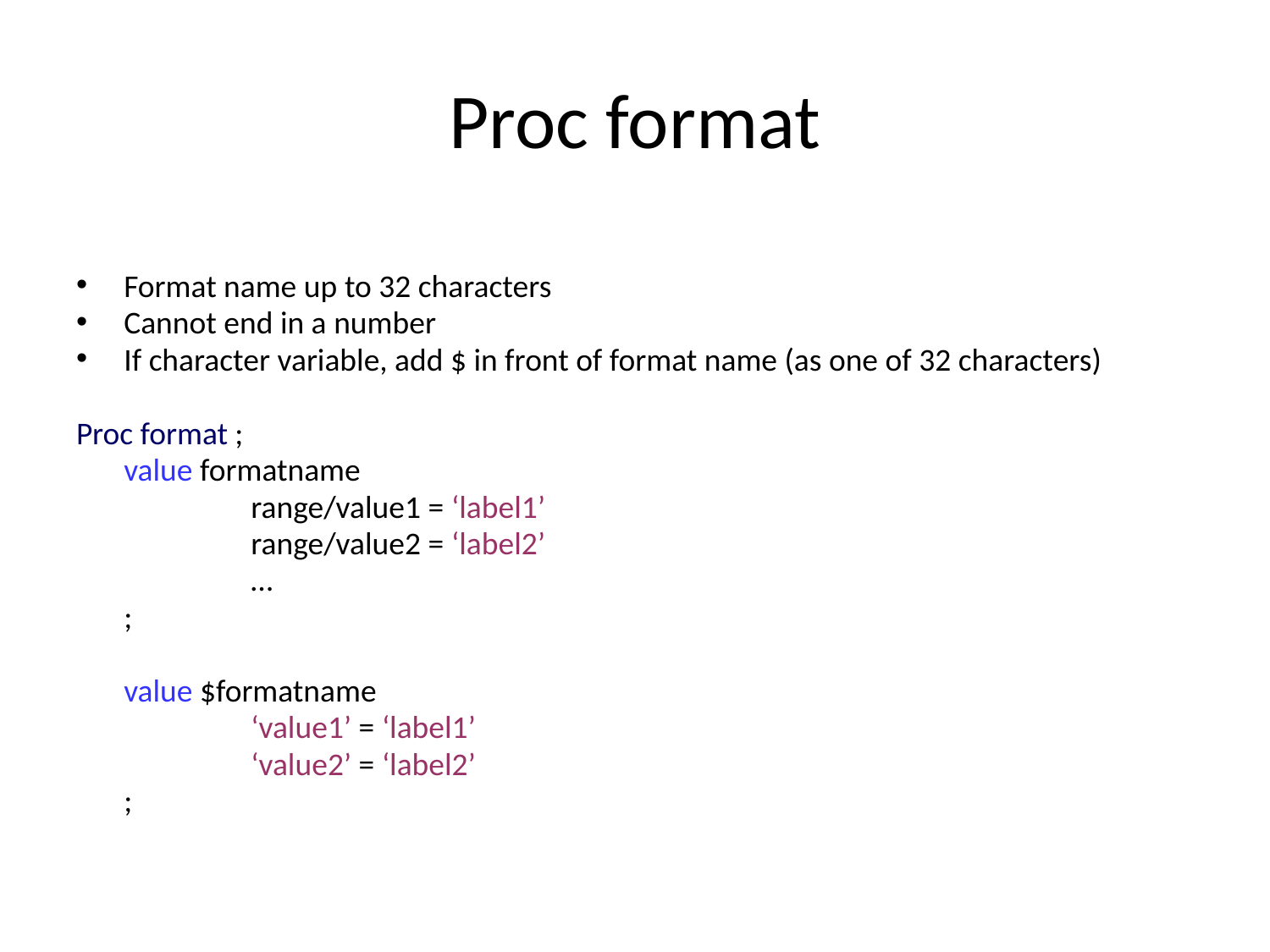

# Proc format

Format name up to 32 characters
Cannot end in a number
If character variable, add $ in front of format name (as one of 32 characters)

Proc format ;
	value formatname
		range/value1 = ‘label1’
		range/value2 = ‘label2’
		…
	;

	value $formatname
		‘value1’ = ‘label1’
		‘value2’ = ‘label2’
	;